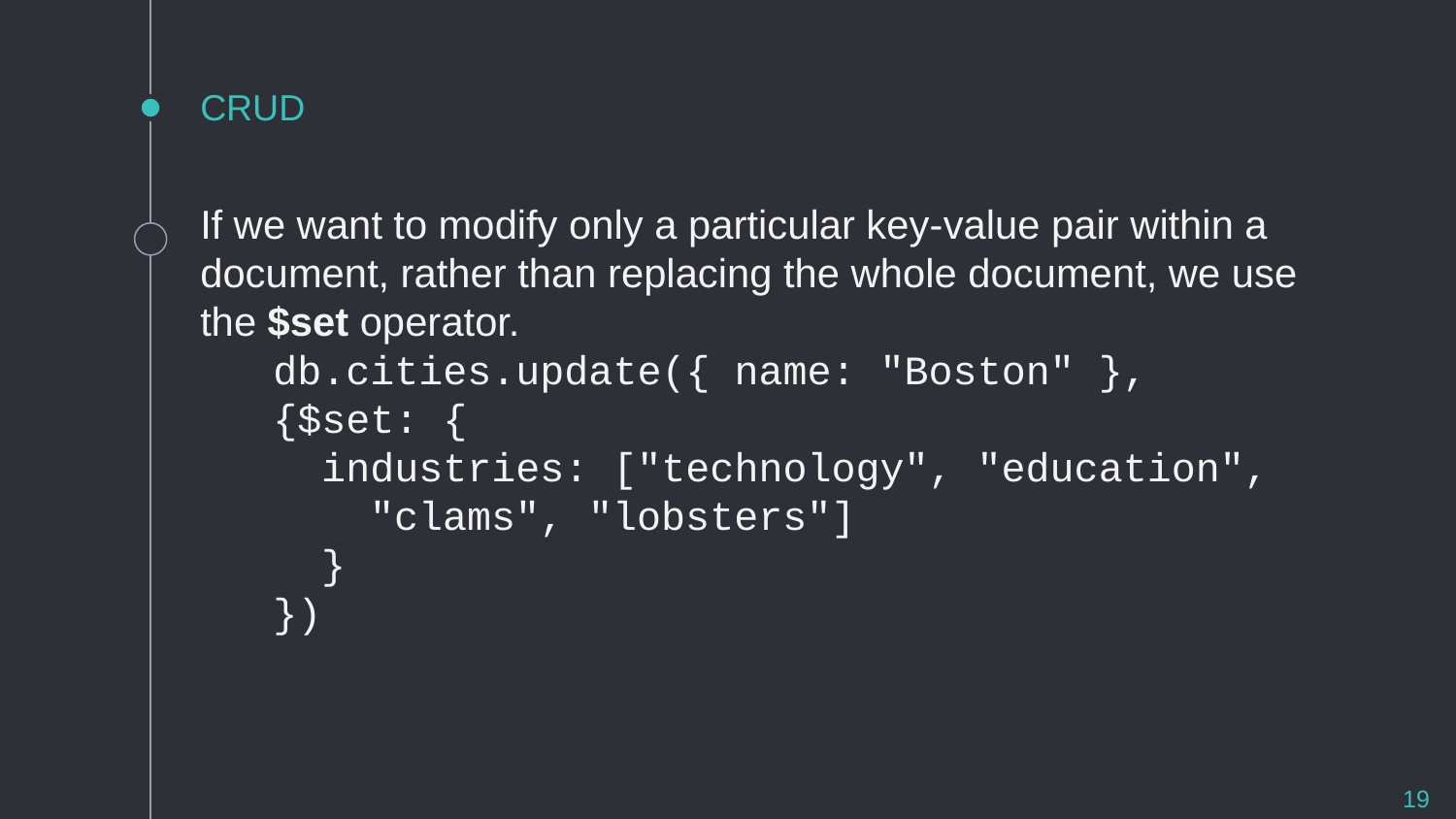

# CRUD
If we want to modify only a particular key-value pair within a document, rather than replacing the whole document, we use the $set operator.
db.cities.update({ name: "Boston" },
{$set: {
  industries: ["technology", "education",
    "clams", "lobsters"]
  }
})
19